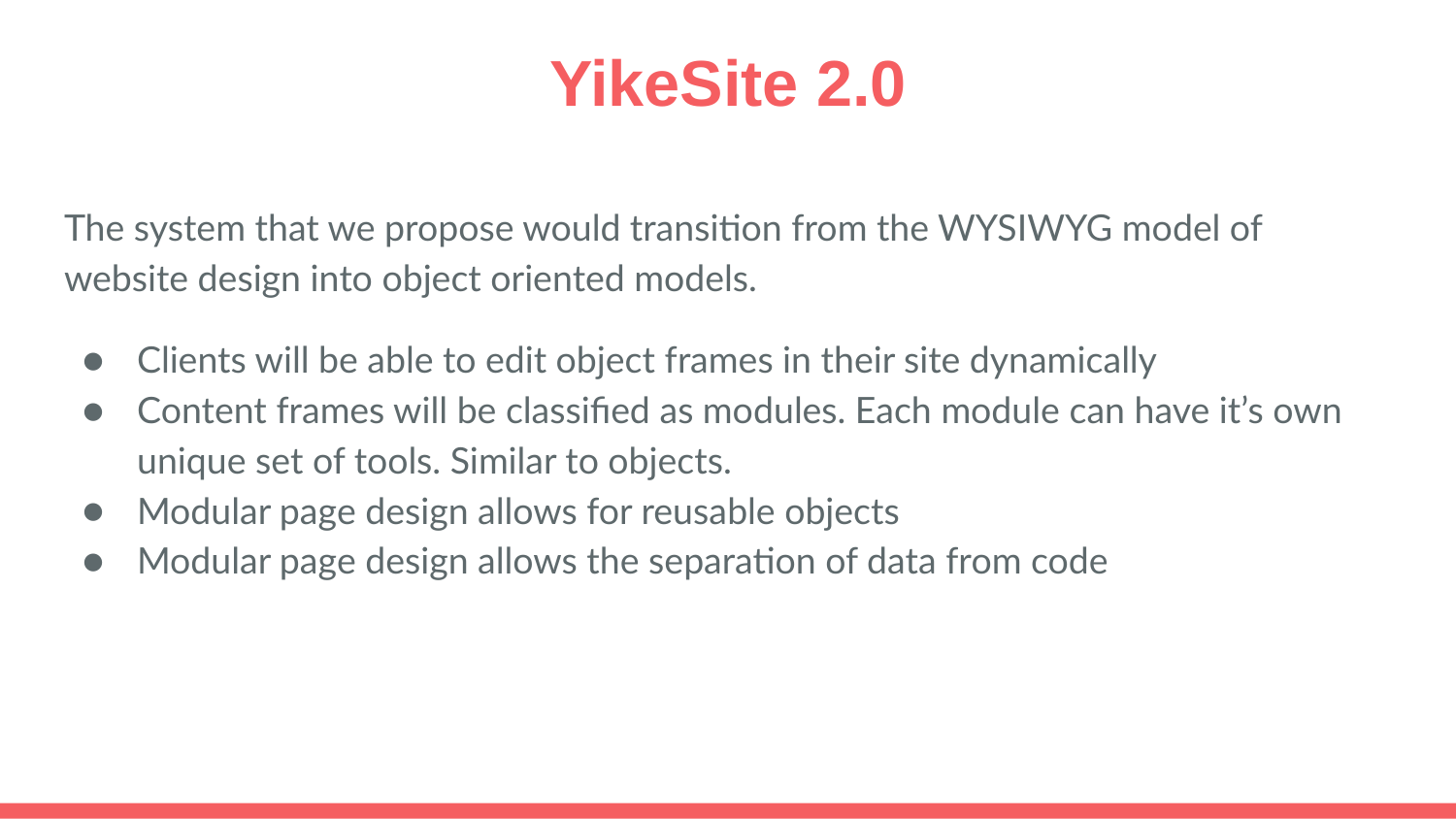

# YikeSite 2.0
The system that we propose would transition from the WYSIWYG model of website design into object oriented models.
Clients will be able to edit object frames in their site dynamically
Content frames will be classified as modules. Each module can have it’s own unique set of tools. Similar to objects.
Modular page design allows for reusable objects
Modular page design allows the separation of data from code